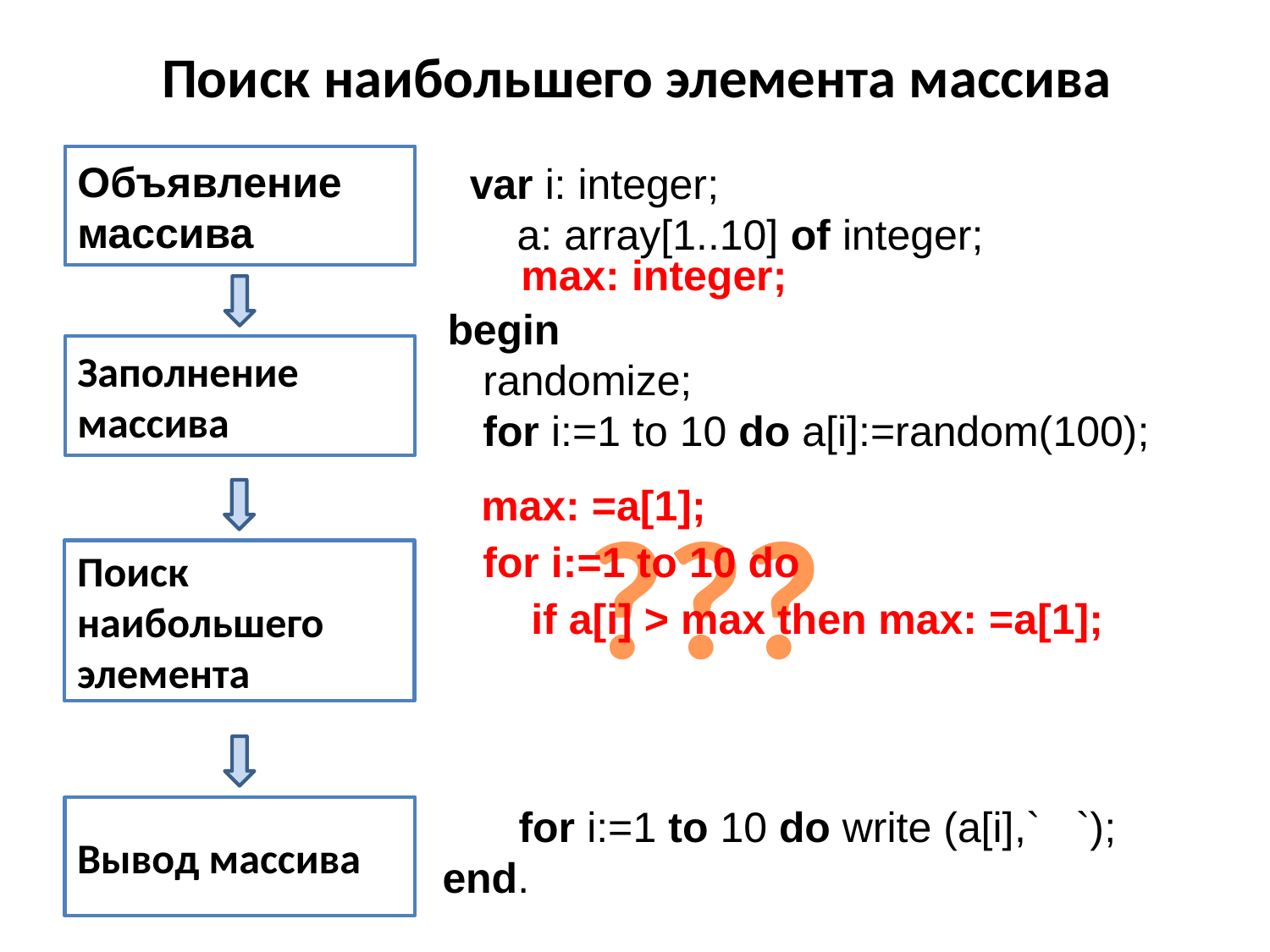

Поиск наибольшего элемента массива
Объявление массива
  var i: integer;
      a: array[1..10] of integer;
  max: integer;

begin
   randomize;
   for i:=1 to 10 do a[i]:=random(100);
Заполнение массива
  max: =a[1];

???
   for i:=1 to 10 do
Поиск наибольшего элемента
  if a[i] > max then max: =a[1];

   for i:=1 to 10 do write (a[i],`   `);  
end.
Вывод массива